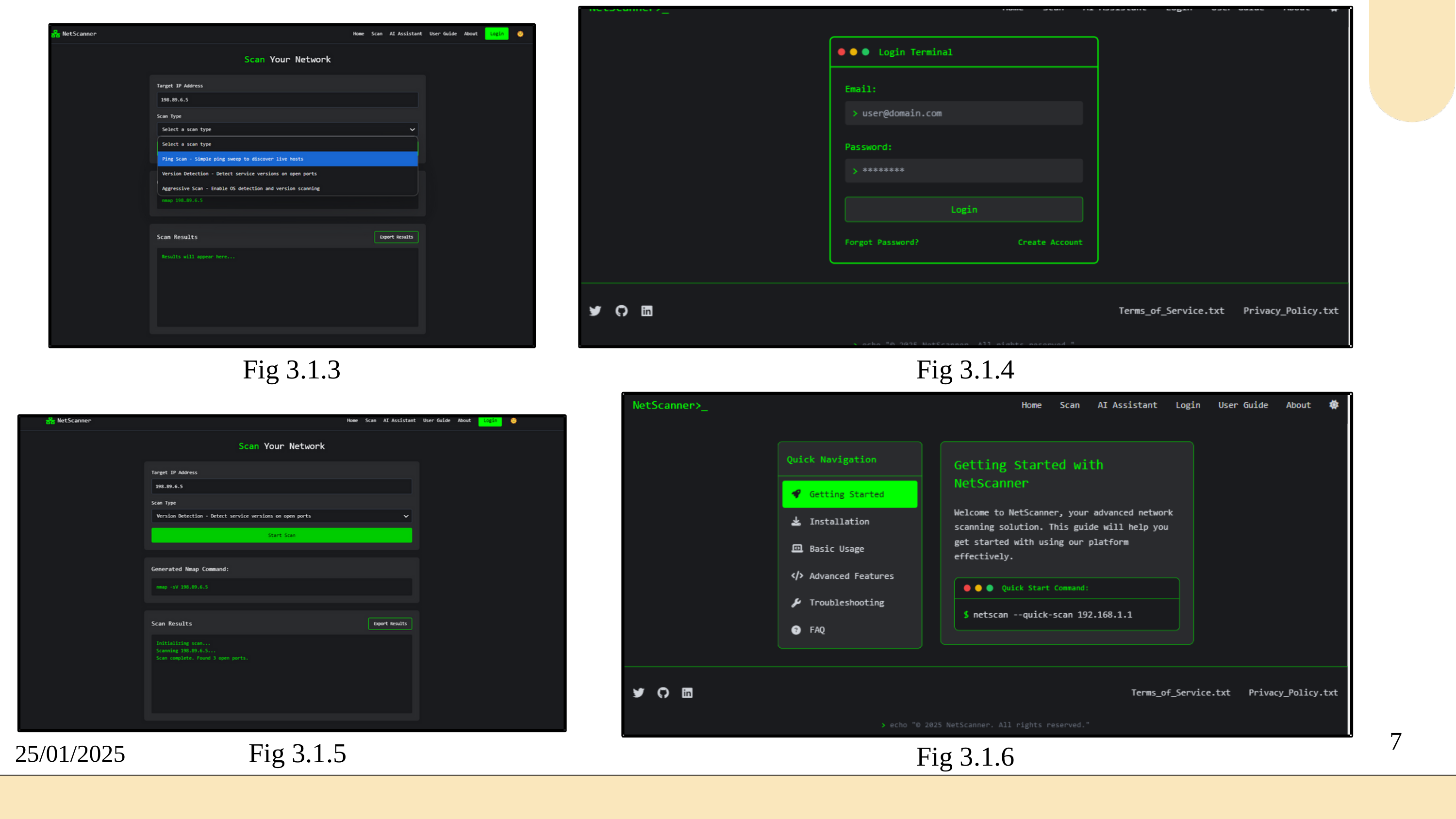

Fig 3.1.3

Fig 3.1.4

7

Fig 3.1.5

25/01/2025

Fig 3.1.6